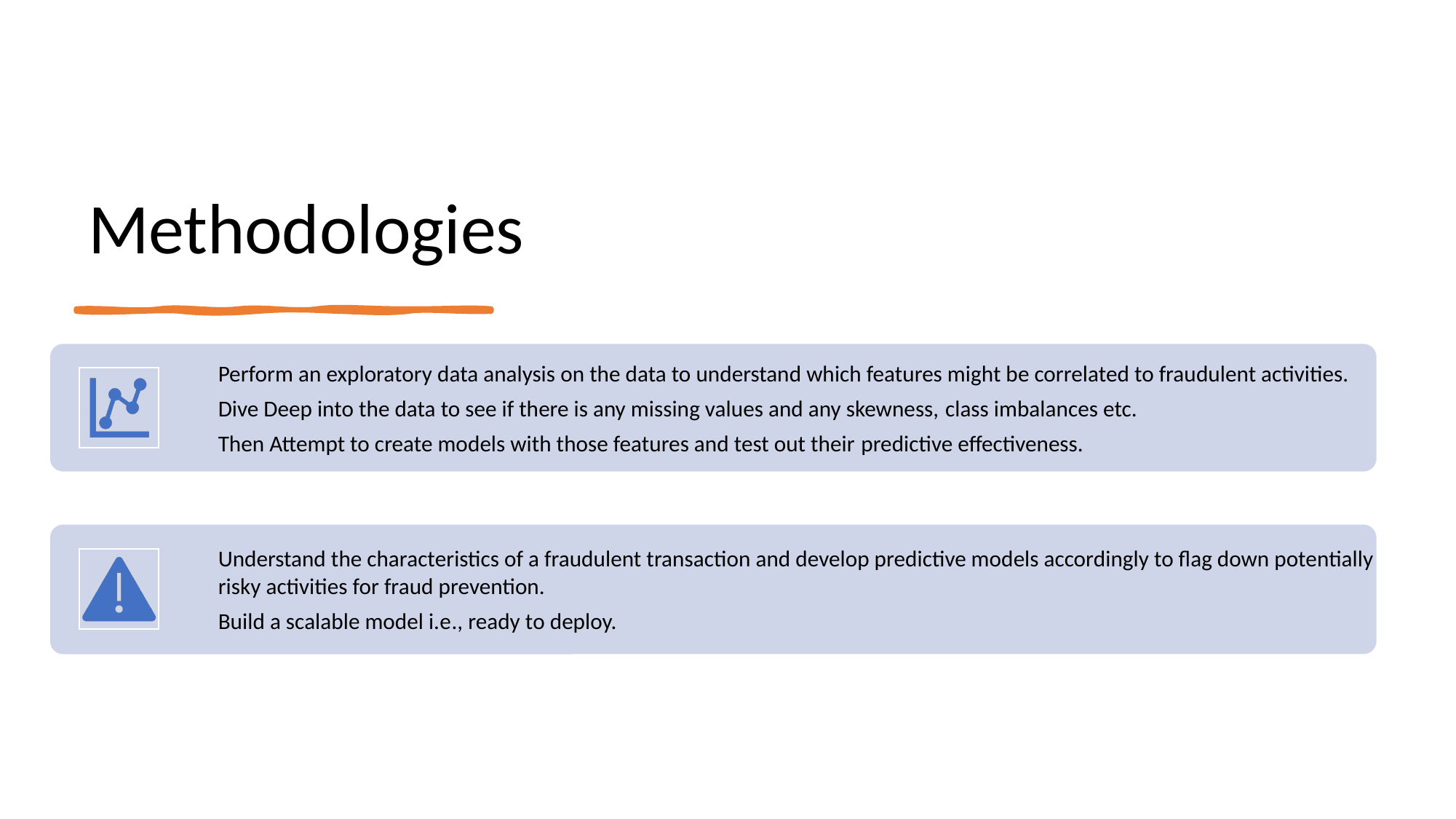

Methodologies
Perform an exploratory data analysis on the data to understand which features might be correlated to fraudulent activities.
Dive Deep into the data to see if there is any missing values and any skewness, class imbalances etc.
Then Attempt to create models with those features and test out their predictive effectiveness.
Understand the characteristics of a fraudulent transaction and develop predictive models accordingly to flag down potentially risky activities for fraud prevention.
Build a scalable model i.e., ready to deploy.